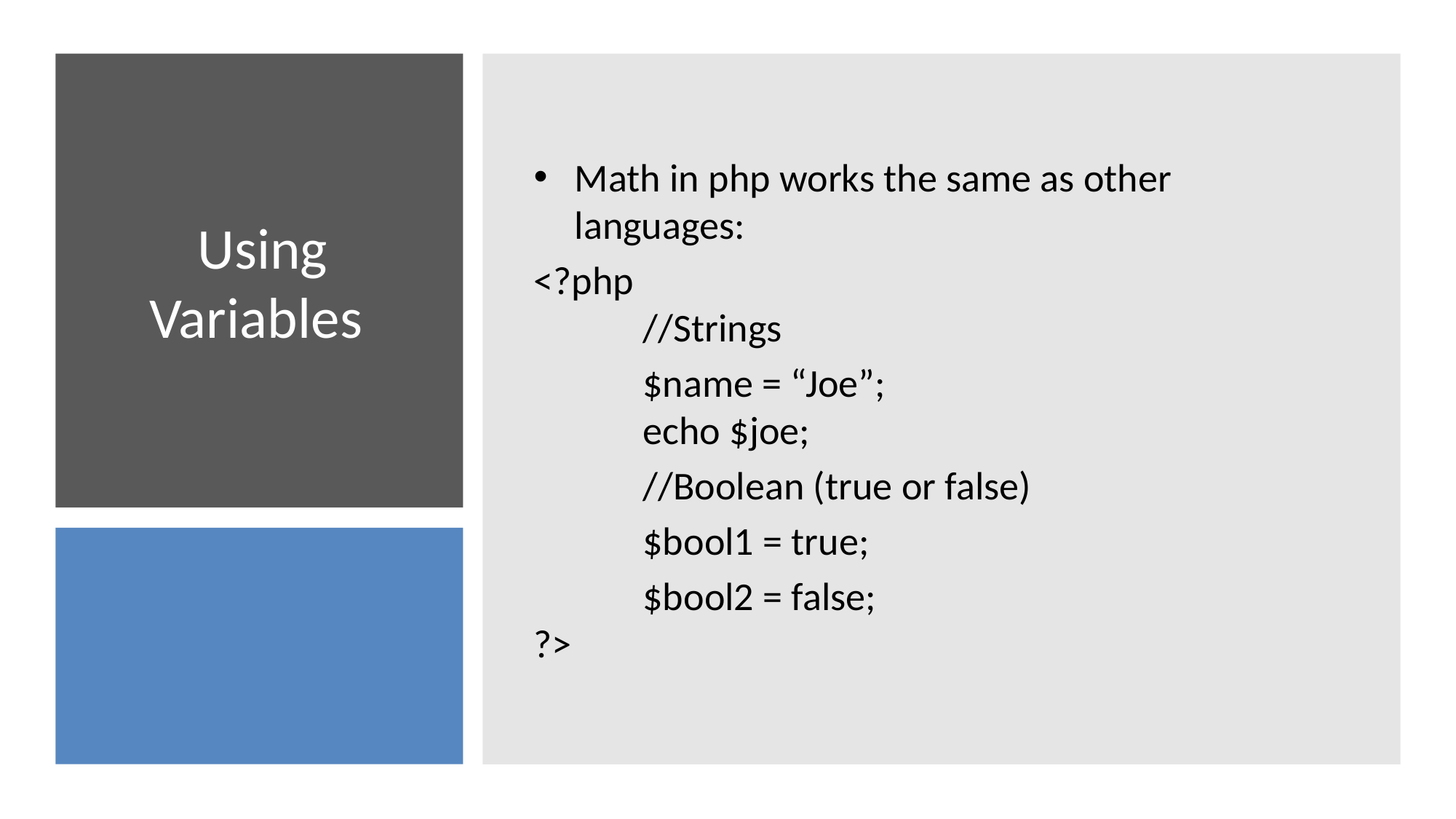

Math in php works the same as other languages:
<?php
	//Strings
	$name = “Joe”;
	echo $joe;
	//Boolean (true or false)
	$bool1 = true;
	$bool2 = false;
?>
# Using Variables